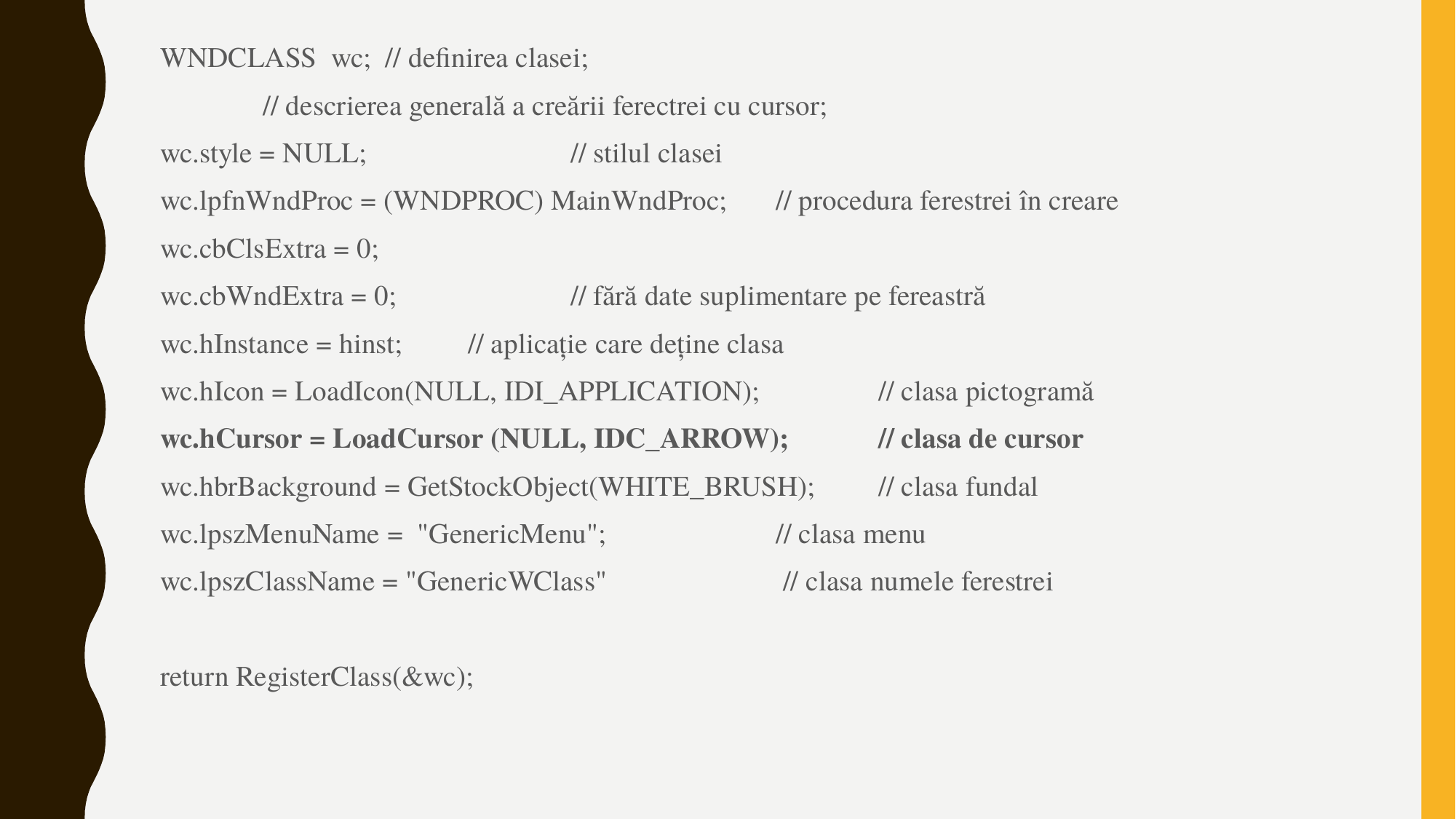

WNDCLASS  wc;  // definirea clasei;
		// descrierea generală a creării ferectrei cu cursor;
wc.style = NULL;                        				// stilul clasei
wc.lpfnWndProc = (WNDPROC) MainWndProc; 		// procedura ferestrei în creare
wc.cbClsExtra = 0;
wc.cbWndExtra = 0;          					// fără date suplimentare pe fereastră
wc.hInstance = hinst;        					// aplicație care deține clasa
wc.hIcon = LoadIcon(NULL, IDI_APPLICATION);     		// clasa pictogramă
wc.hCursor = LoadCursor (NULL, IDC_ARROW); 		// clasa de cursor
wc.hbrBackground = GetStockObject(WHITE_BRUSH); 	// clasa fundal
wc.lpszMenuName =  "GenericMenu";               		// clasa menu
wc.lpszClassName = "GenericWClass"             		 // clasa numele ferestrei

return RegisterClass(&wc);